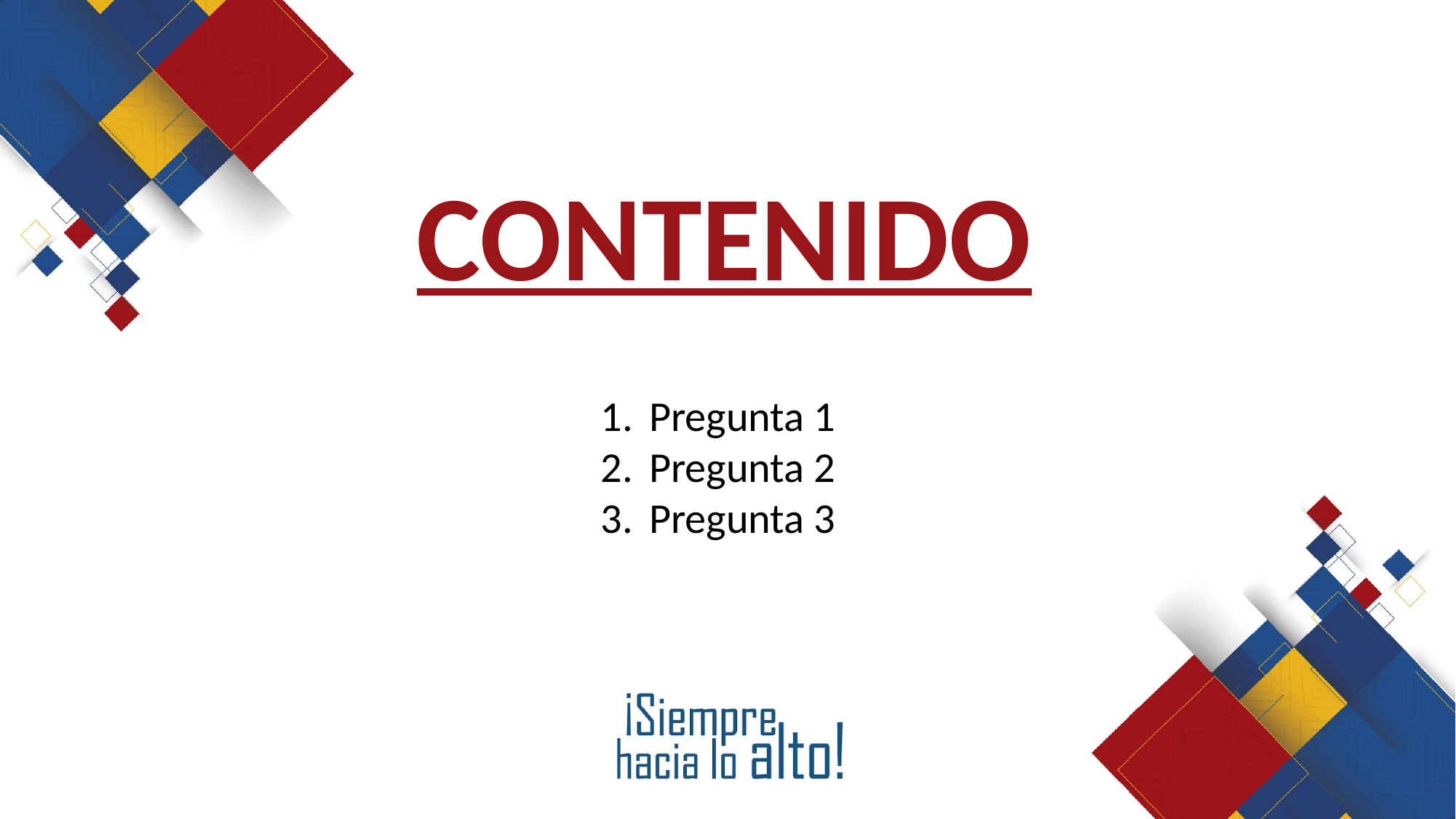

CONTENIDO
Pregunta 1
Pregunta 2
Pregunta 3